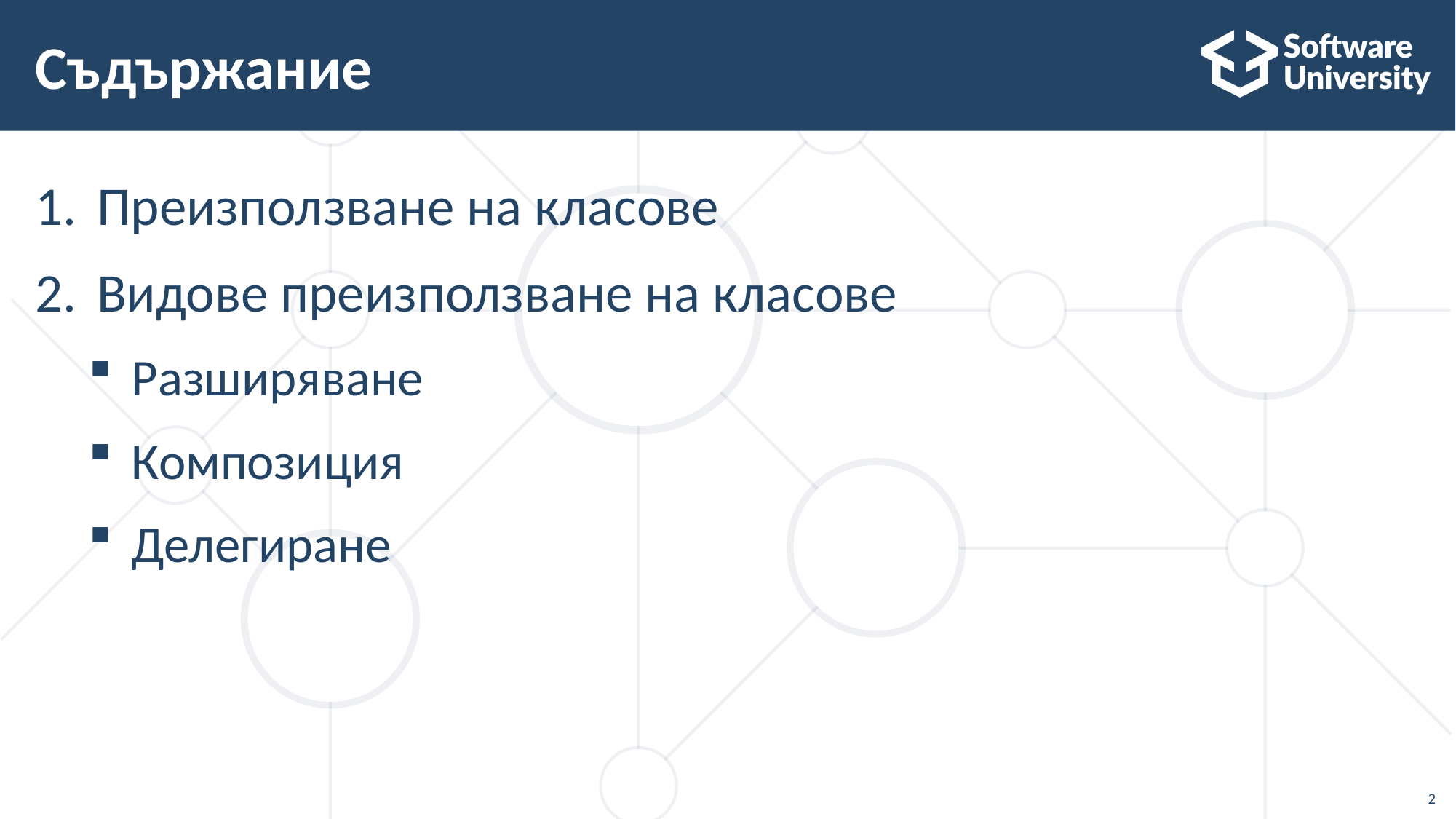

# Съдържание

Преизползване на класове
Видове преизползване на класове
Разширяване
Композиция
Делегиране
2